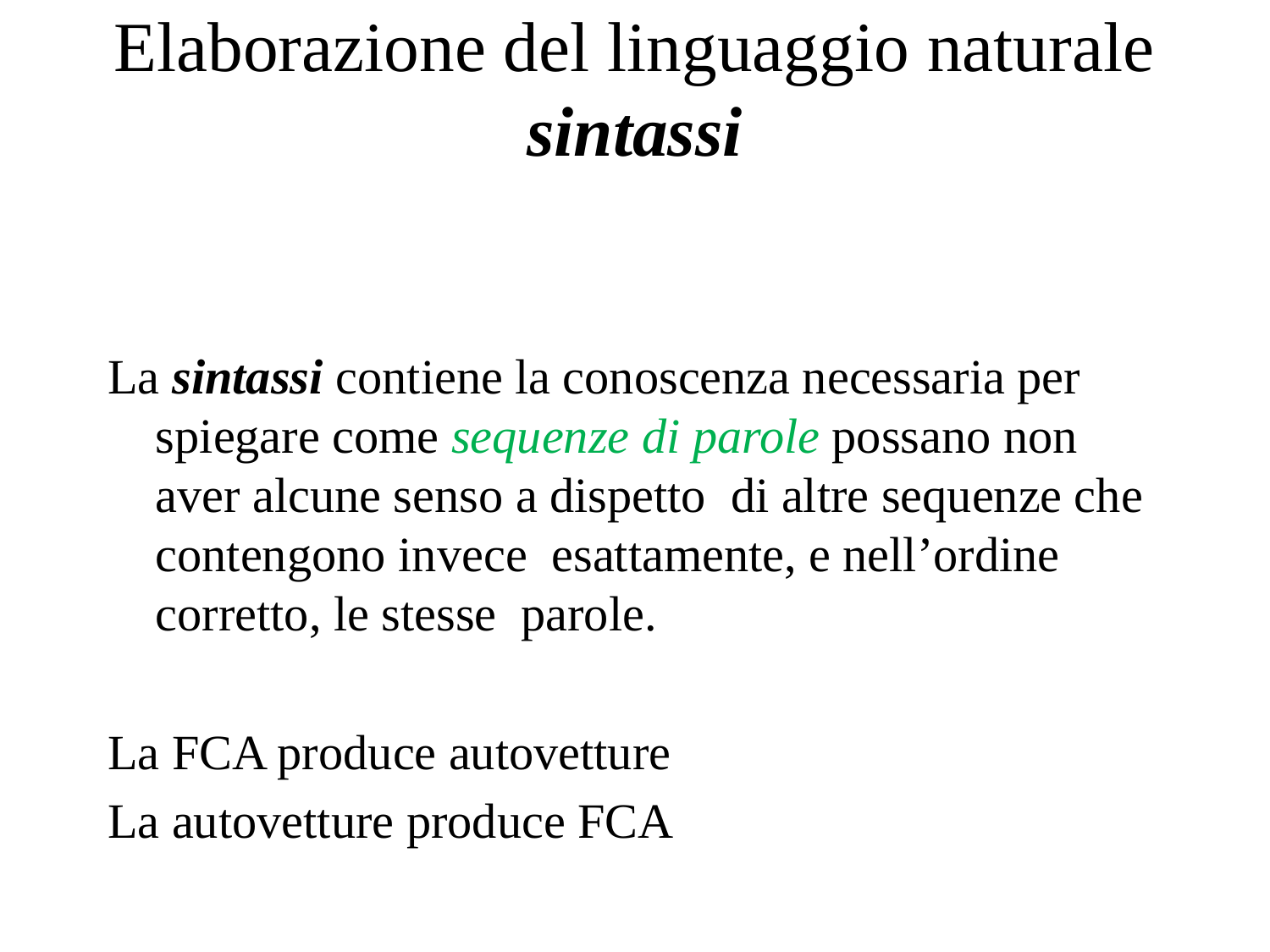

# Elaborazione del linguaggio naturale sintassi
La sintassi contiene la conoscenza necessaria per spiegare come sequenze di parole possano non aver alcune senso a dispetto  di altre sequenze che contengono invece  esattamente, e nell’ordine corretto, le stesse  parole.

La FCA produce autovetture
La autovetture produce FCA